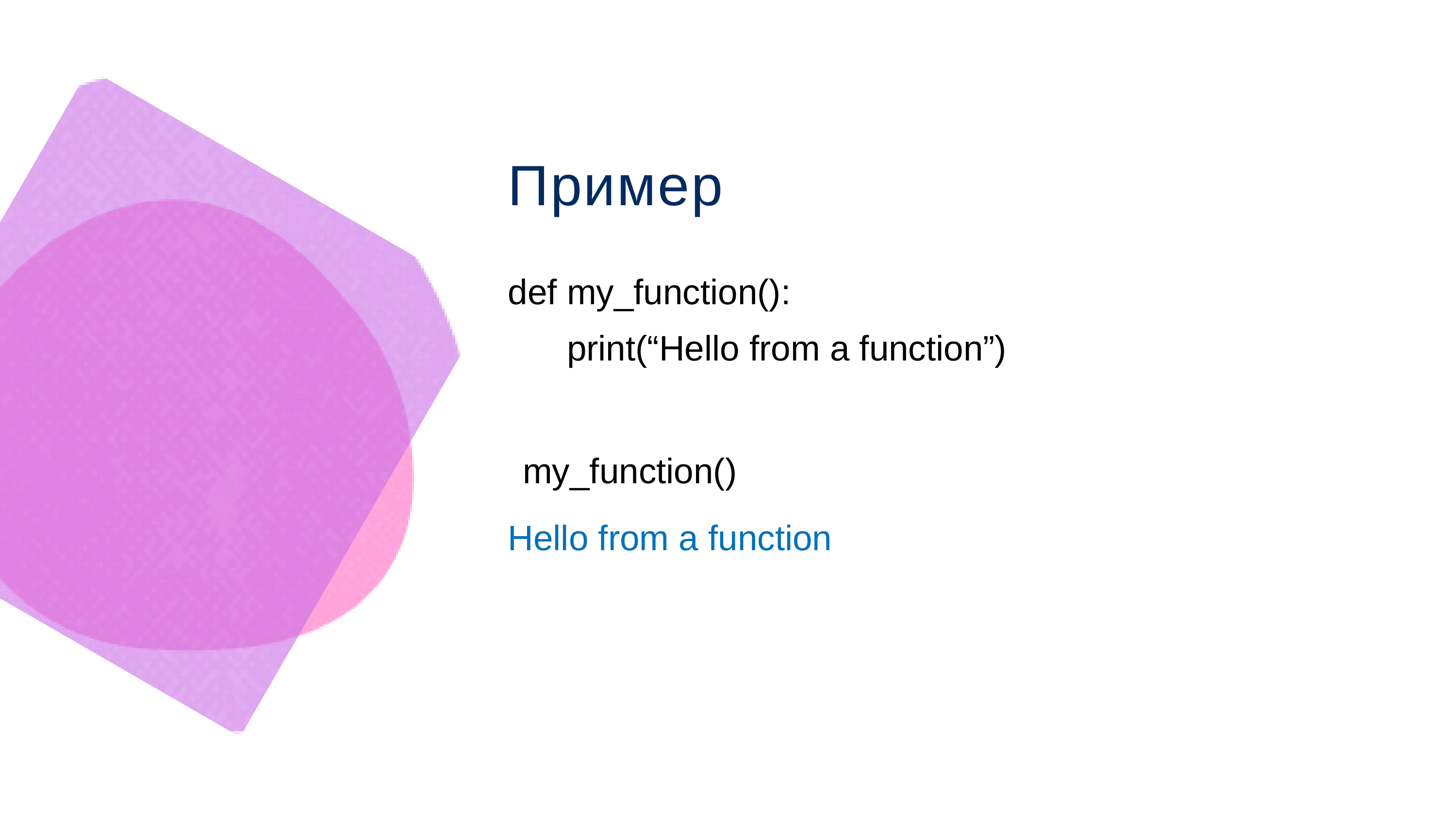

Пример

def my_function():
      print(“Hello from a function”)
my_function()
Hello from a function